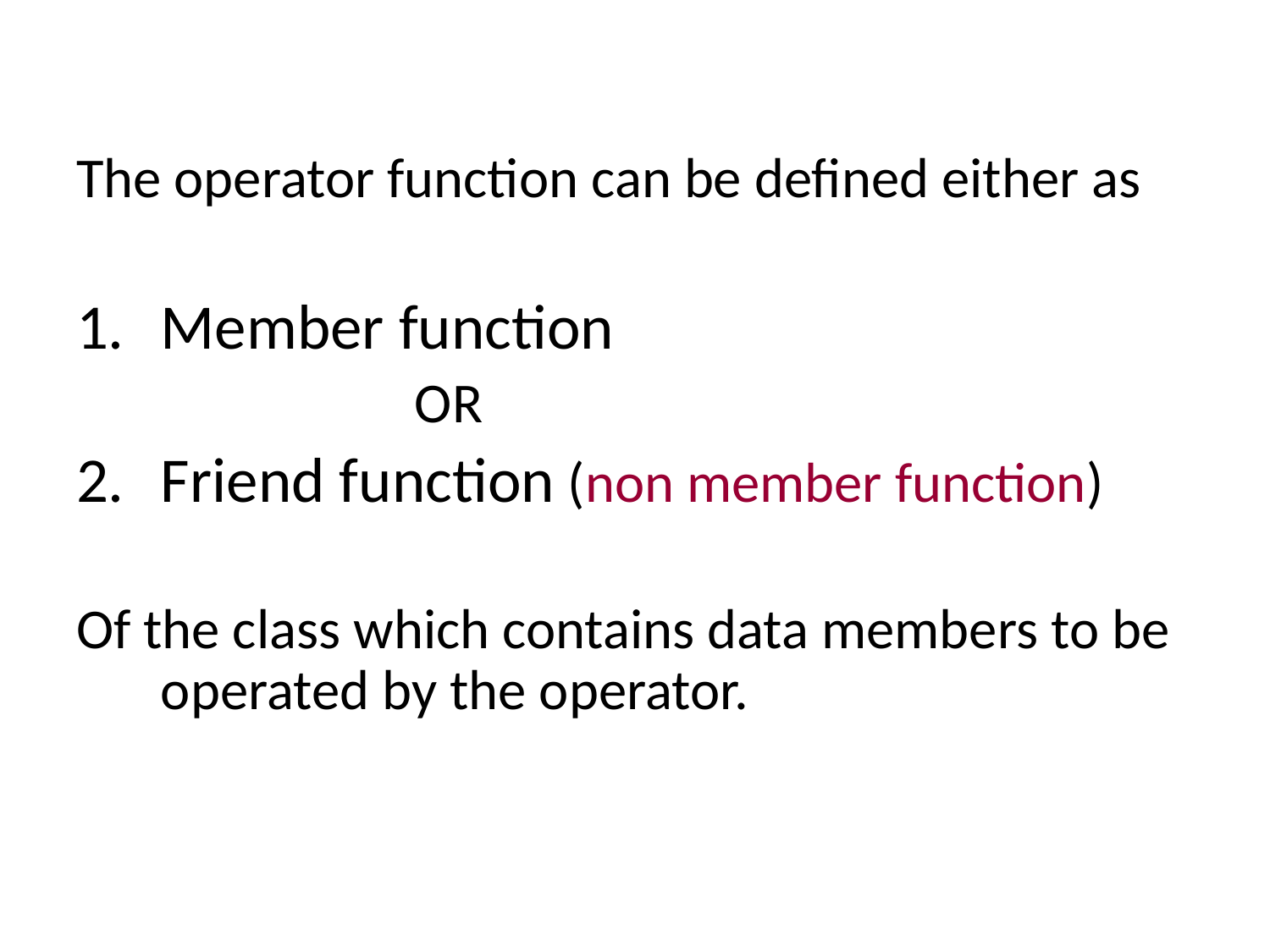

The operator function can be defined either as

Member function
   			OR
Friend function (non member function)

Of the class which contains data members to be operated by the operator.